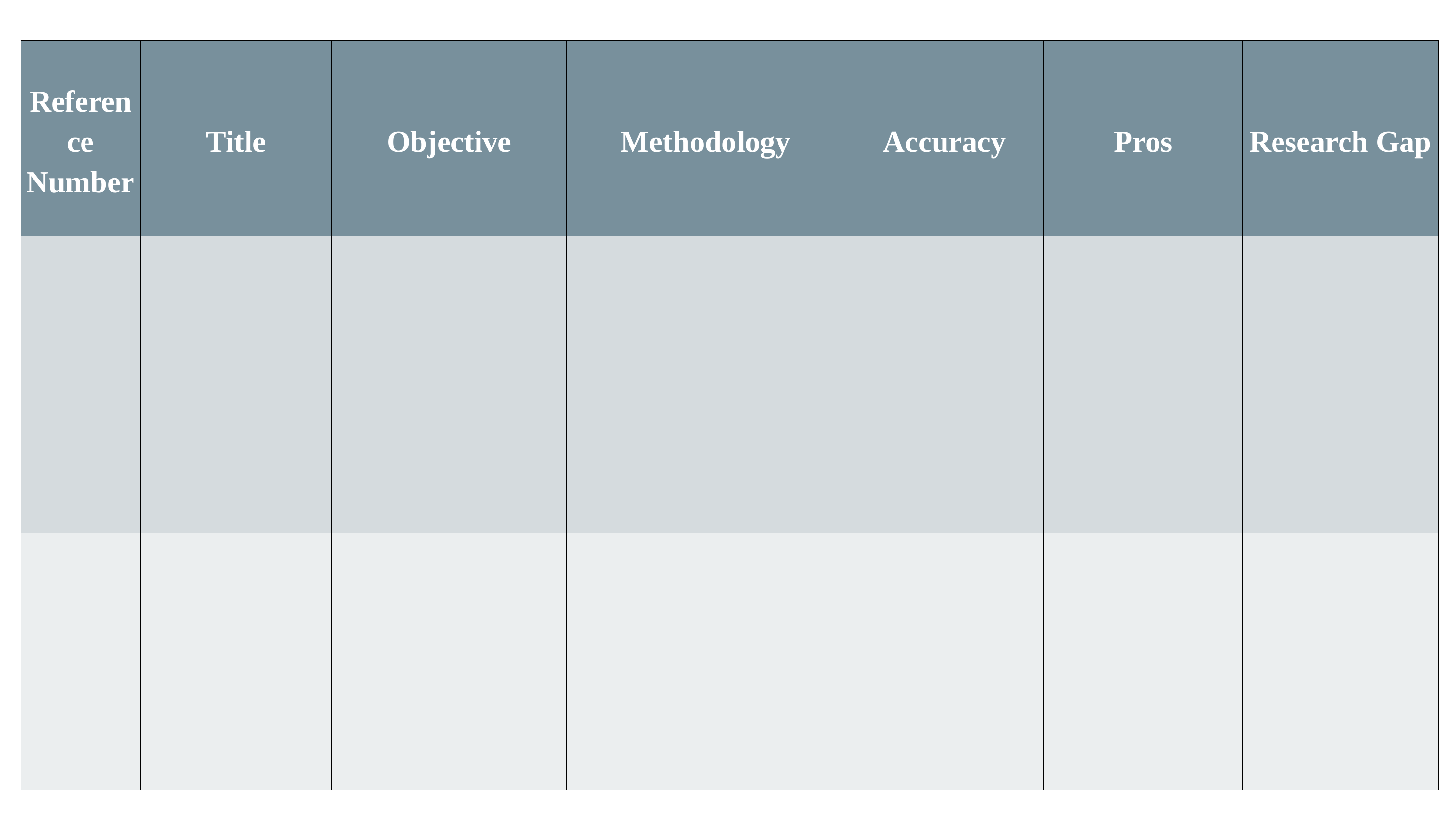

| Reference Number | Title | Objective | Methodology | Accuracy | Pros | Research Gap |
| --- | --- | --- | --- | --- | --- | --- |
|  |  |  |  |  |  |  |
|  |  |  |  |  |  |  |
#